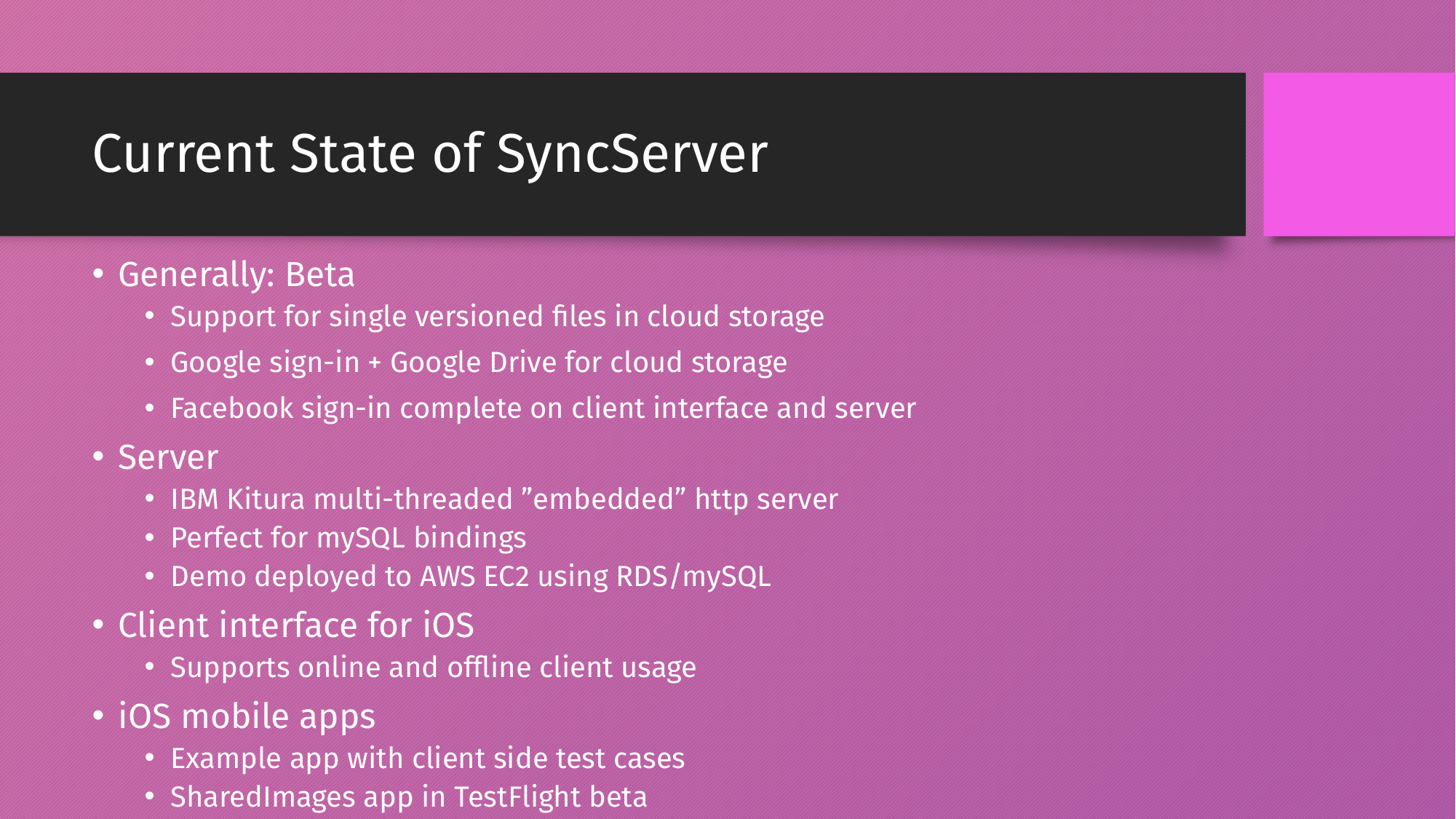

# Current State of SyncServer
Generally: Beta
Support for single versioned files in cloud storage
Google sign-in + Google Drive for cloud storage
Facebook sign-in complete on client interface and server
Server
IBM Kitura multi-threaded ”embedded” http server
Perfect for mySQL bindings
Demo deployed to AWS EC2 using RDS/mySQL
Client interface for iOS
Supports online and offline client usage
iOS mobile apps
Example app with client side test cases
SharedImages app in TestFlight beta